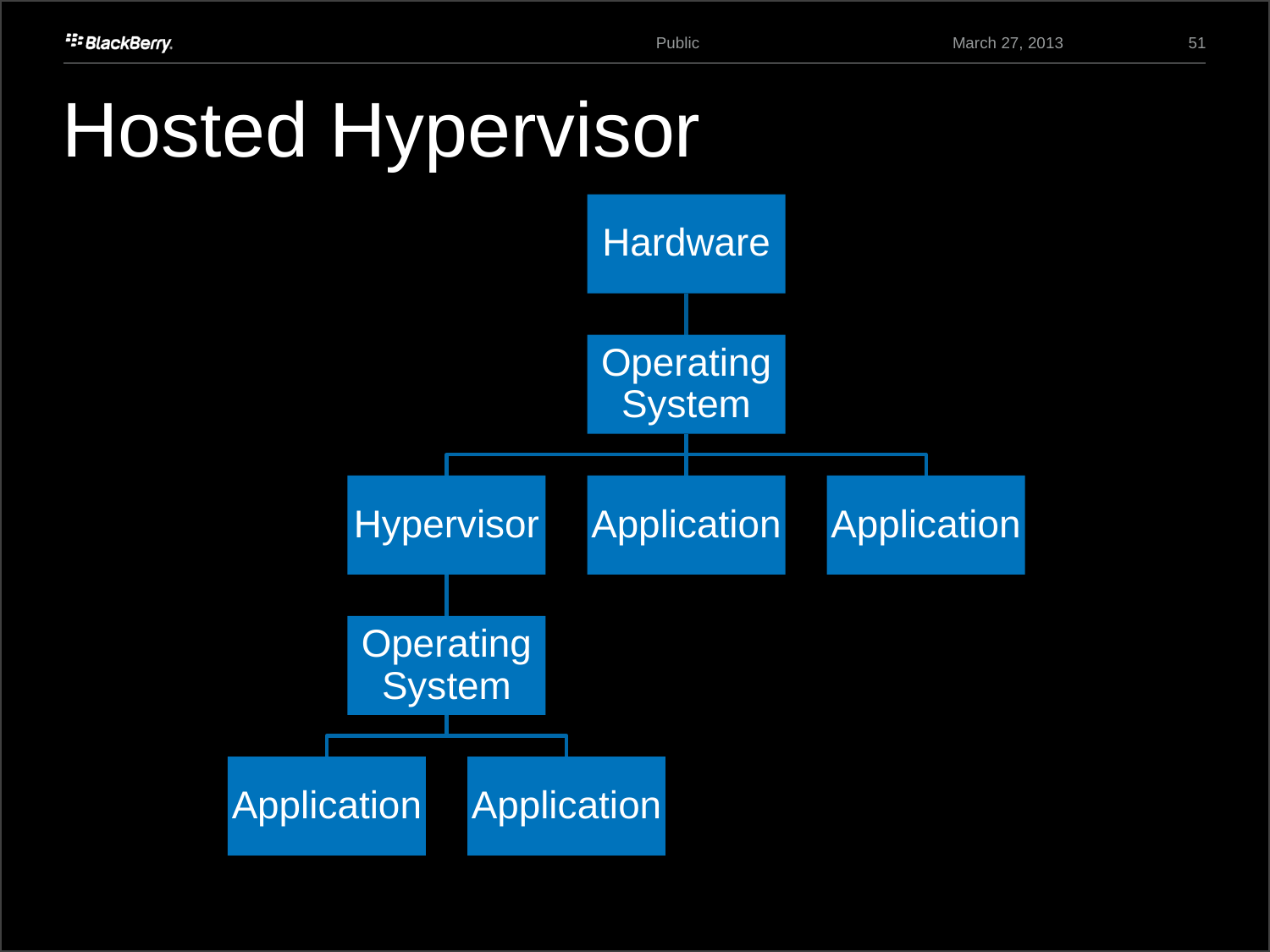

51
March 27, 2013
# Hosted Hypervisor
Hardware
Operating System
Hypervisor
Operating System
Application
Application
Application
Application